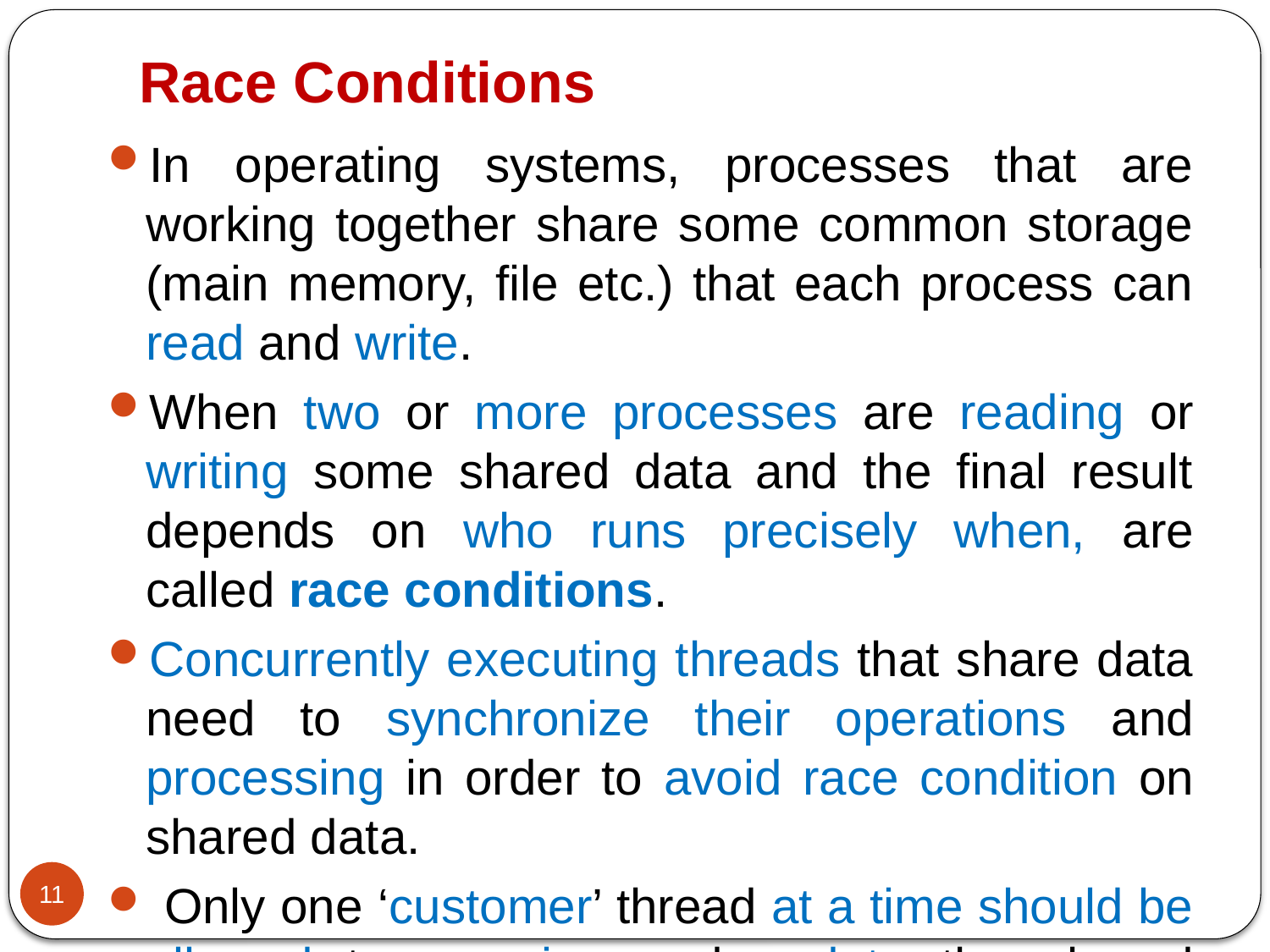

# Race Conditions
In operating systems, processes that are working together share some common storage (main memory, file etc.) that each process can read and write.
When two or more processes are reading or writing some shared data and the final result depends on who runs precisely when, are called race conditions.
Concurrently executing threads that share data need to synchronize their operations and processing in order to avoid race condition on shared data.
 Only one ‘customer’ thread at a time should be allowed to examine and update the shared variable.
Race conditions are also possible in Operating Systems.

11